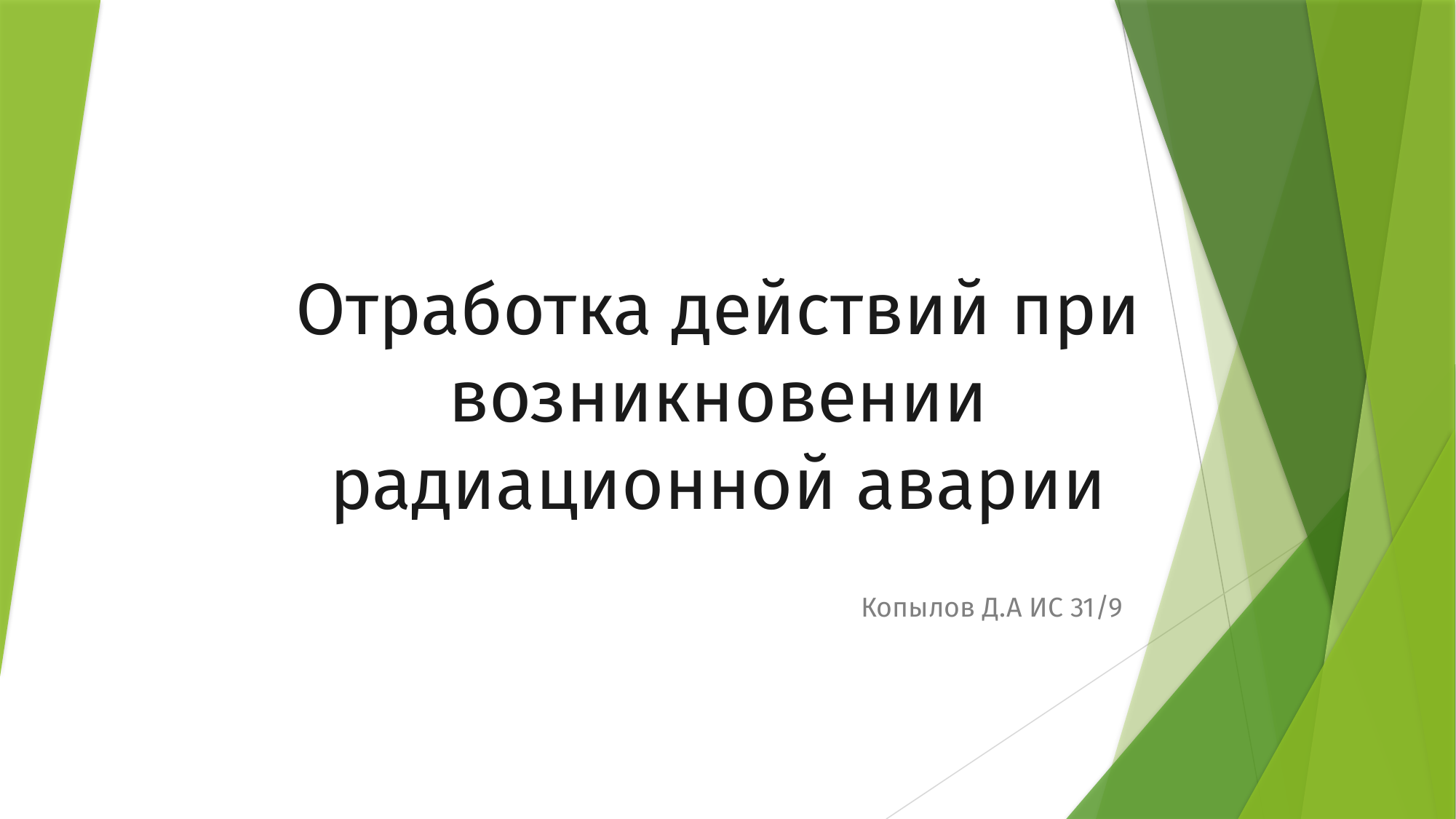

# Отработка действий при возникновении радиационной аварии
Копылов Д.А ИС 31/9